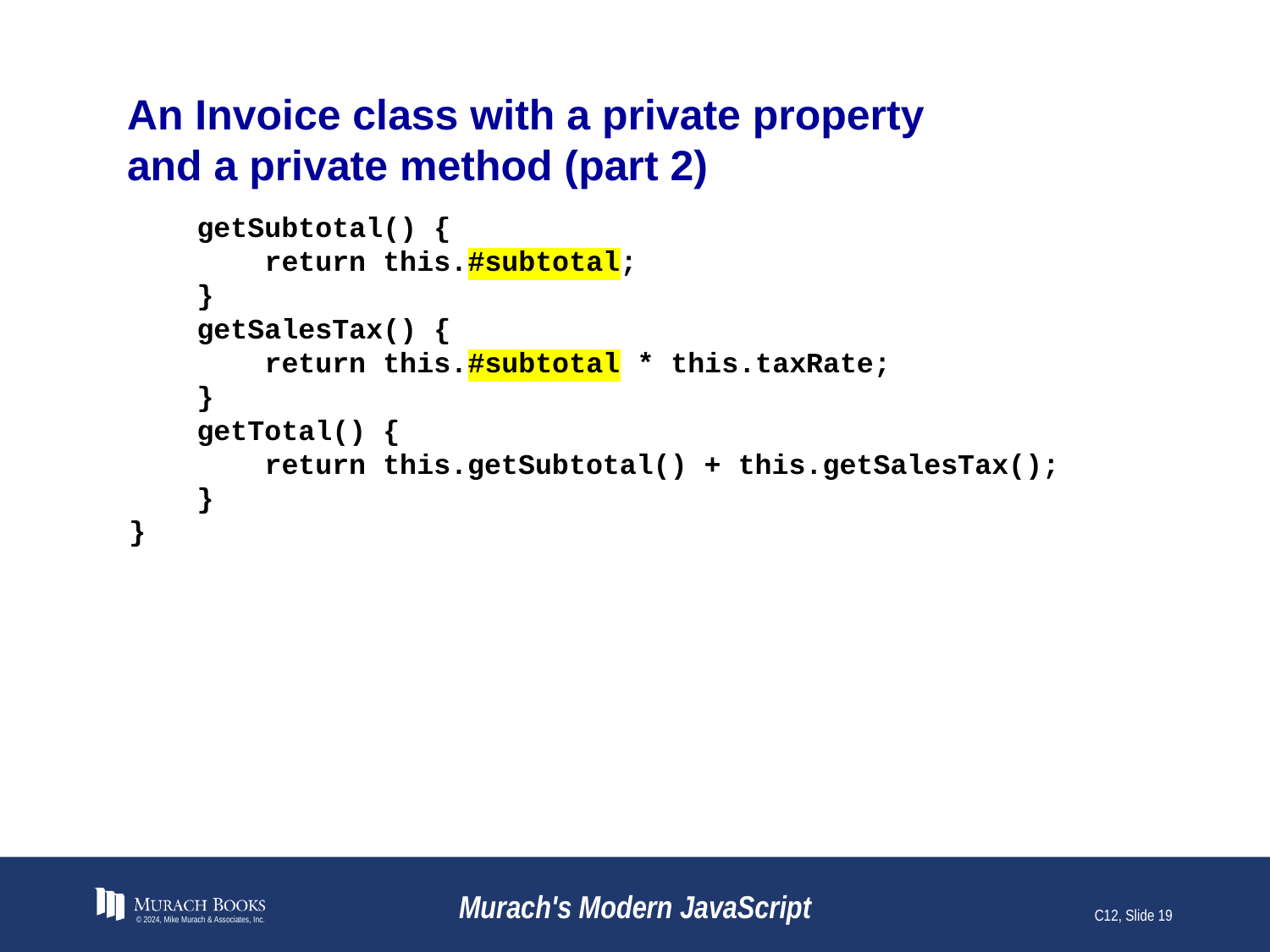

# An Invoice class with a private property and a private method (part 2)
    getSubtotal() {
        return this.#subtotal;
    }
    getSalesTax() {
        return this.#subtotal * this.taxRate;
    }
    getTotal() {
        return this.getSubtotal() + this.getSalesTax();
    }
}
© 2024, Mike Murach & Associates, Inc.
Murach's Modern JavaScript

C12, Slide 19